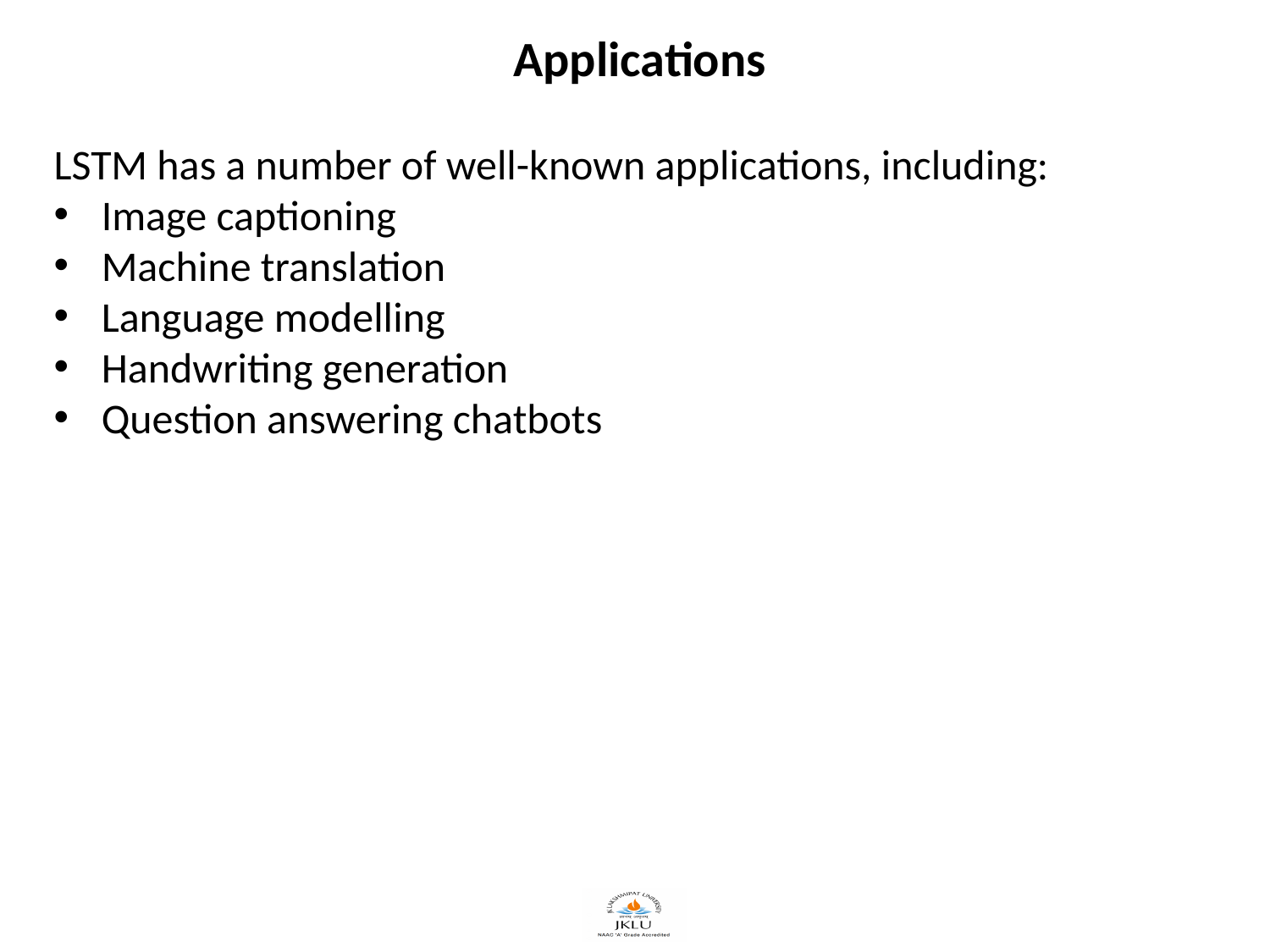

Applications

LSTM has a number of well-known applications, including:
Image captioning
Machine translation
Language modelling
Handwriting generation
Question answering chatbots